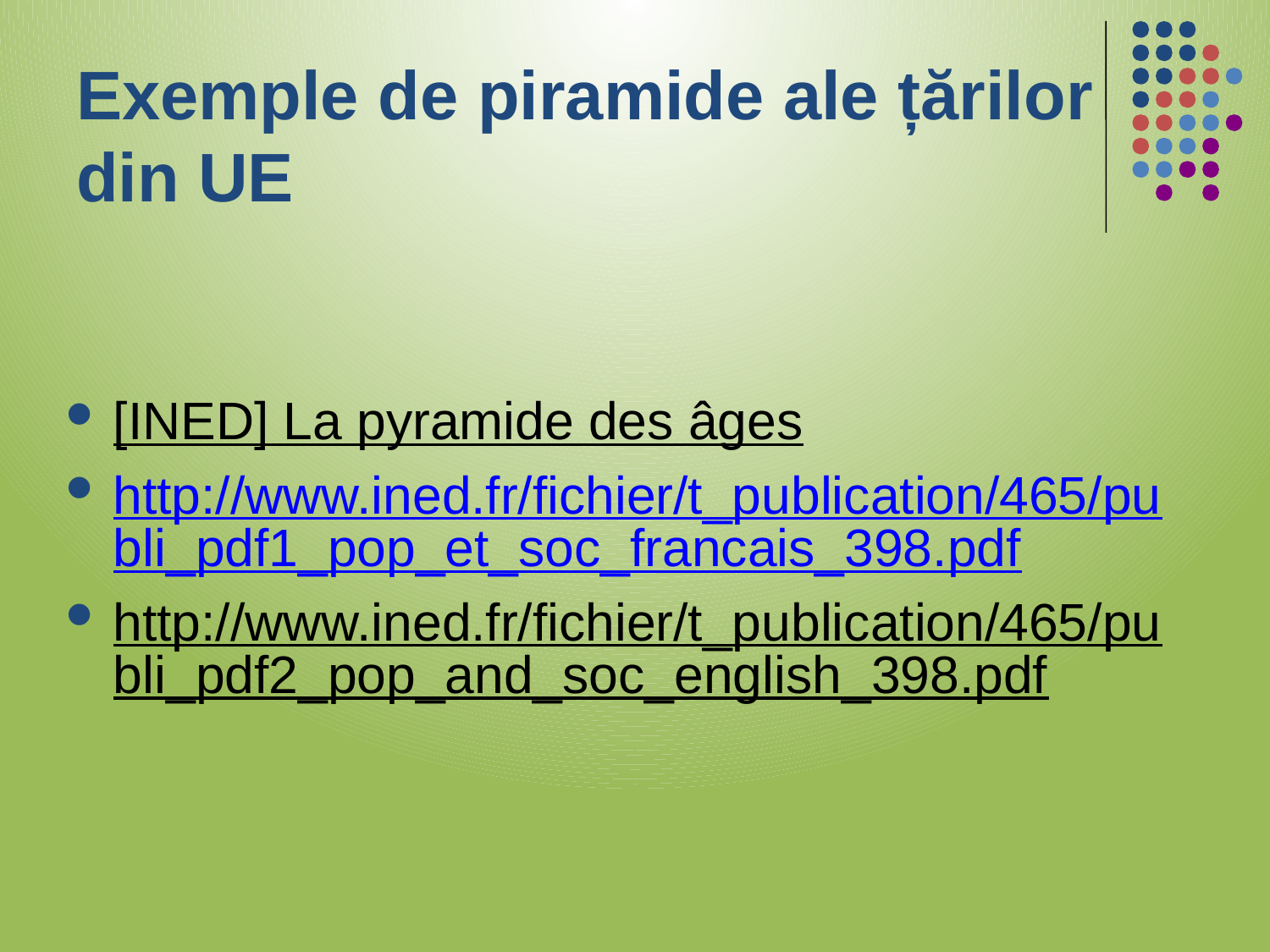

# Exemple de piramide ale țărilor din UE
[INED] La pyramide des âges
http://www.ined.fr/fichier/t_publication/465/publi_pdf1_pop_et_soc_francais_398.pdf
http://www.ined.fr/fichier/t_publication/465/publi_pdf2_pop_and_soc_english_398.pdf